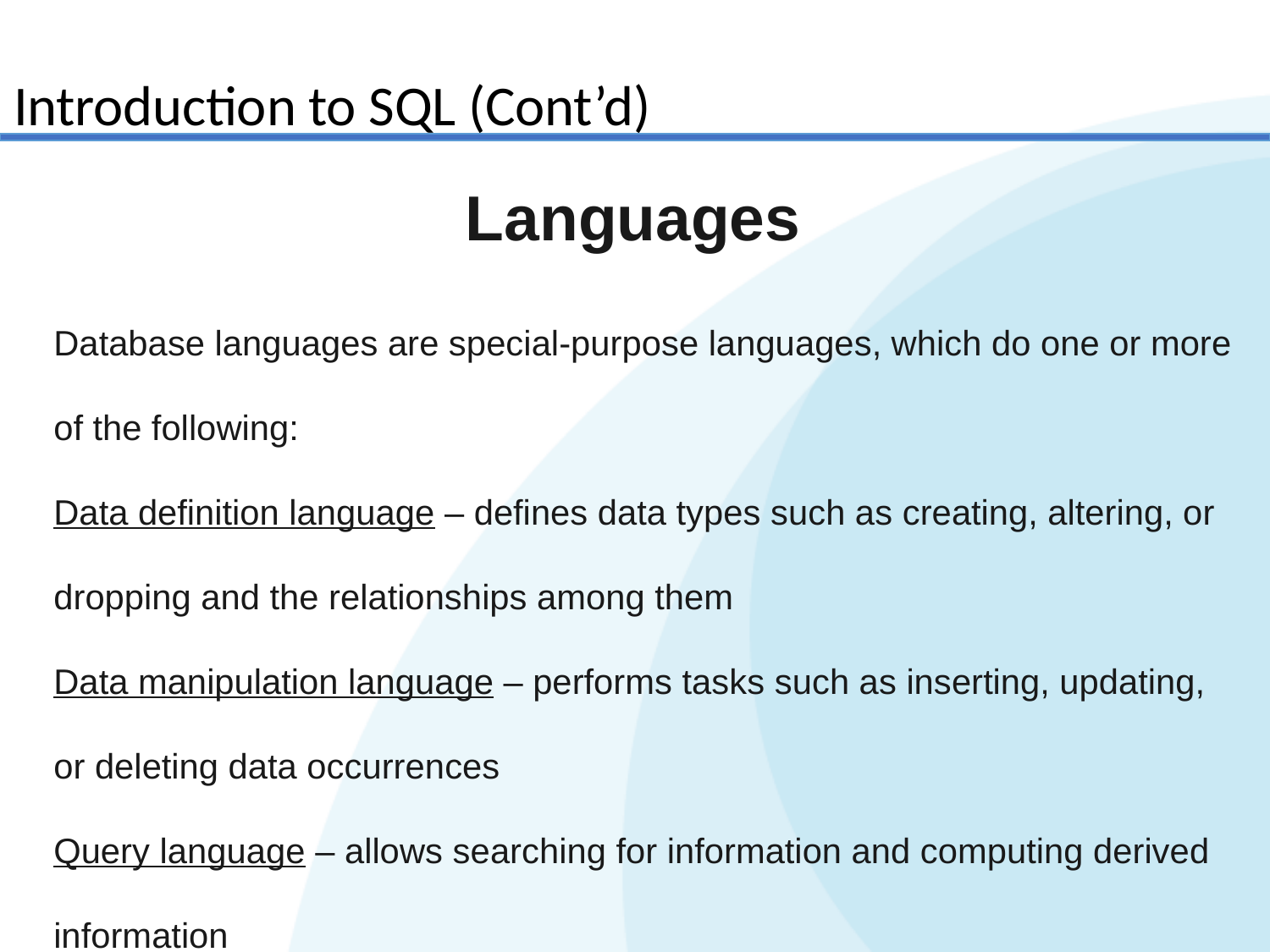

Introduction to SQL (Cont’d)

Languages
Database languages are special-purpose languages, which do one or more of the following:
Data definition language – defines data types such as creating, altering, or dropping and the relationships among them
Data manipulation language – performs tasks such as inserting, updating, or deleting data occurrences
Query language – allows searching for information and computing derived information